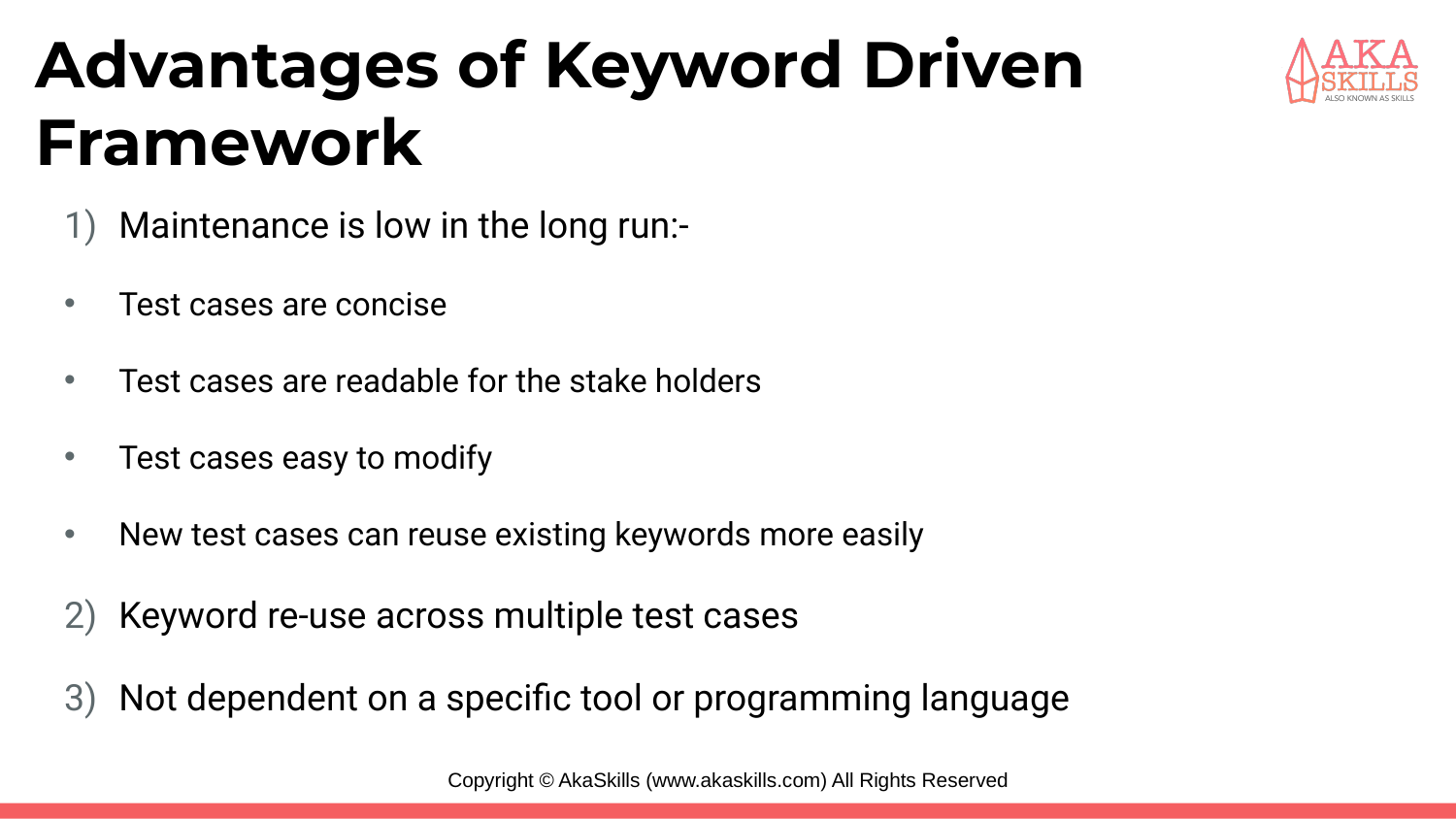

# Advantages of Keyword Driven Framework
Maintenance is low in the long run:-
Test cases are concise
Test cases are readable for the stake holders
Test cases easy to modify
New test cases can reuse existing keywords more easily
Keyword re-use across multiple test cases
Not dependent on a specific tool or programming language